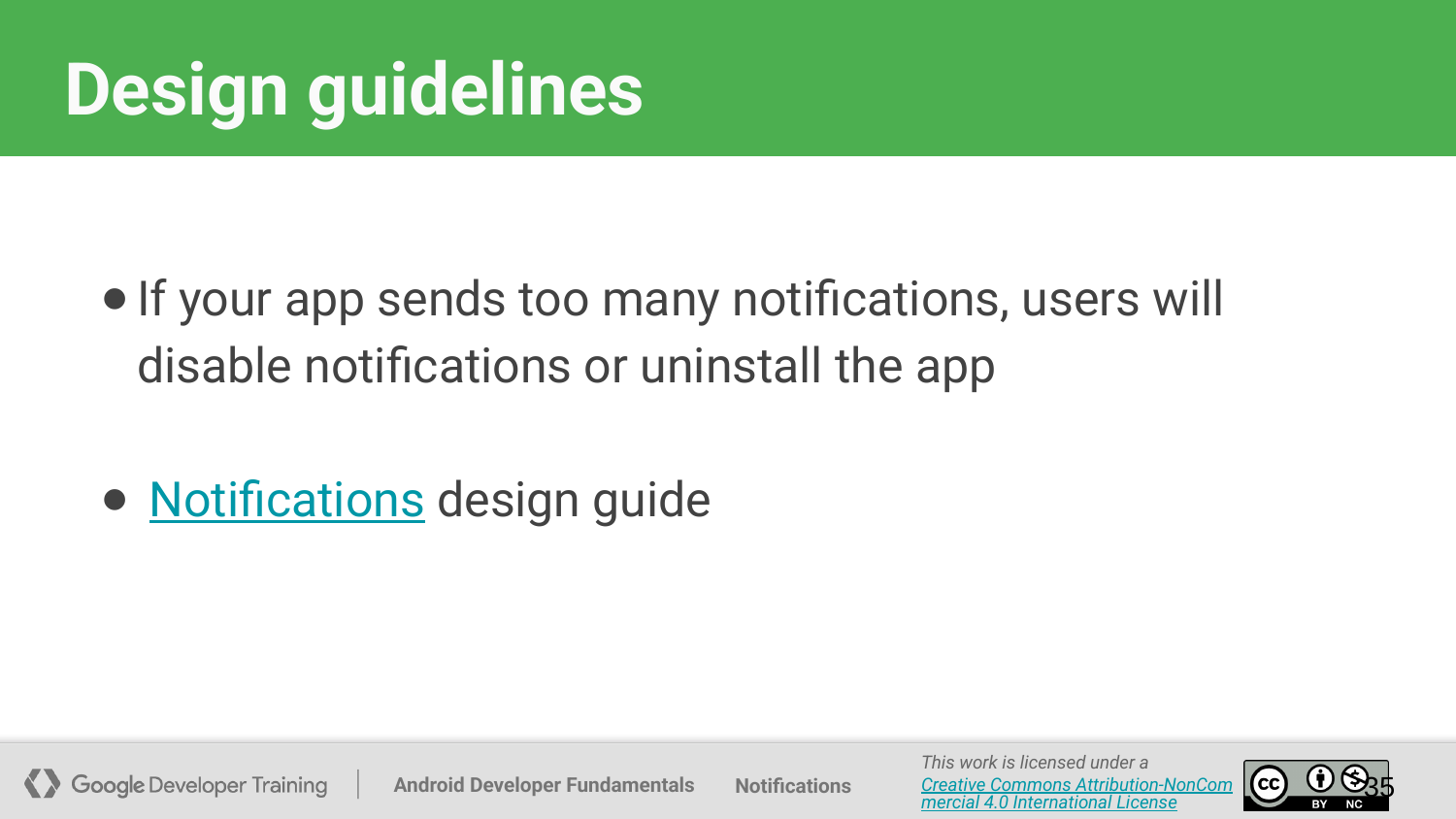

# Design guidelines
If your app sends too many notifications, users will disable notifications or uninstall the app

 Notifications design guide
35